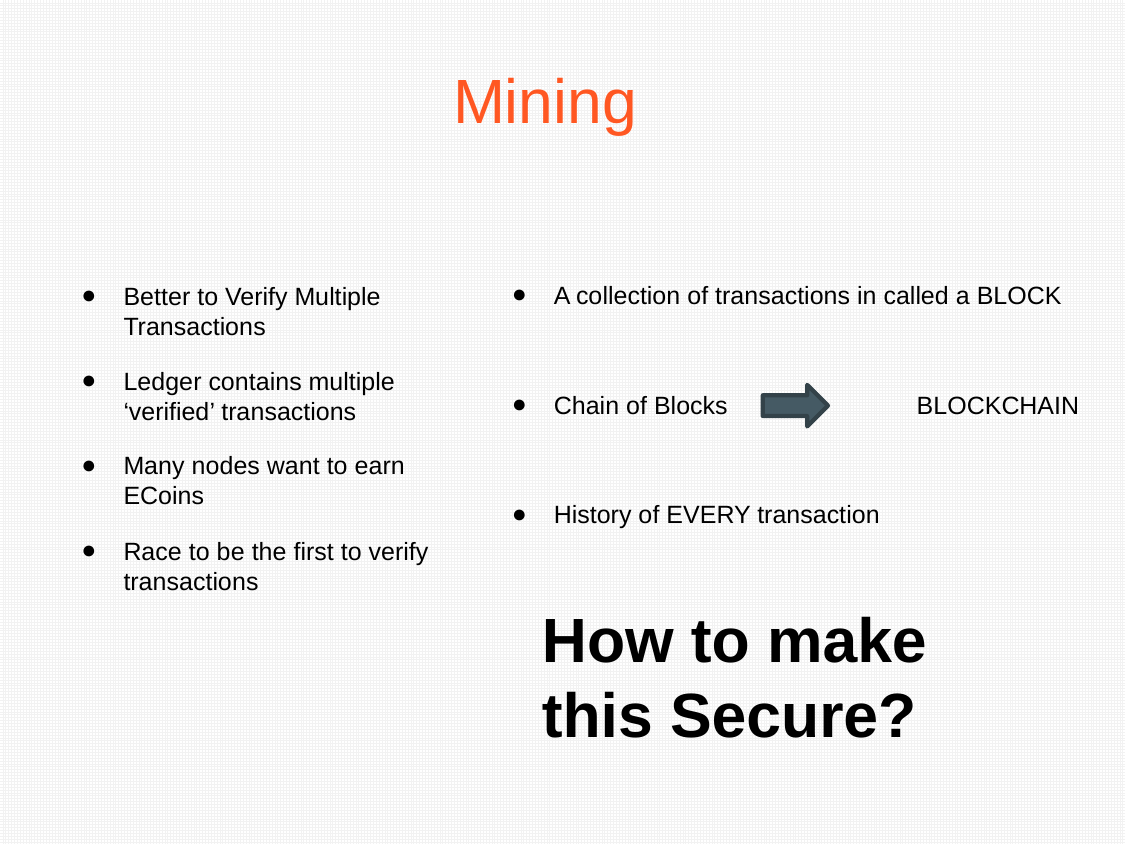

# Mining
A collection of transactions in called a BLOCK

Chain of Blocks	         BLOCKCHAIN

History of EVERY transaction
Better to Verify Multiple Transactions
Ledger contains multiple ‘verified’ transactions
Many nodes want to earn ECoins
Race to be the first to verify transactions

How to make this Secure?